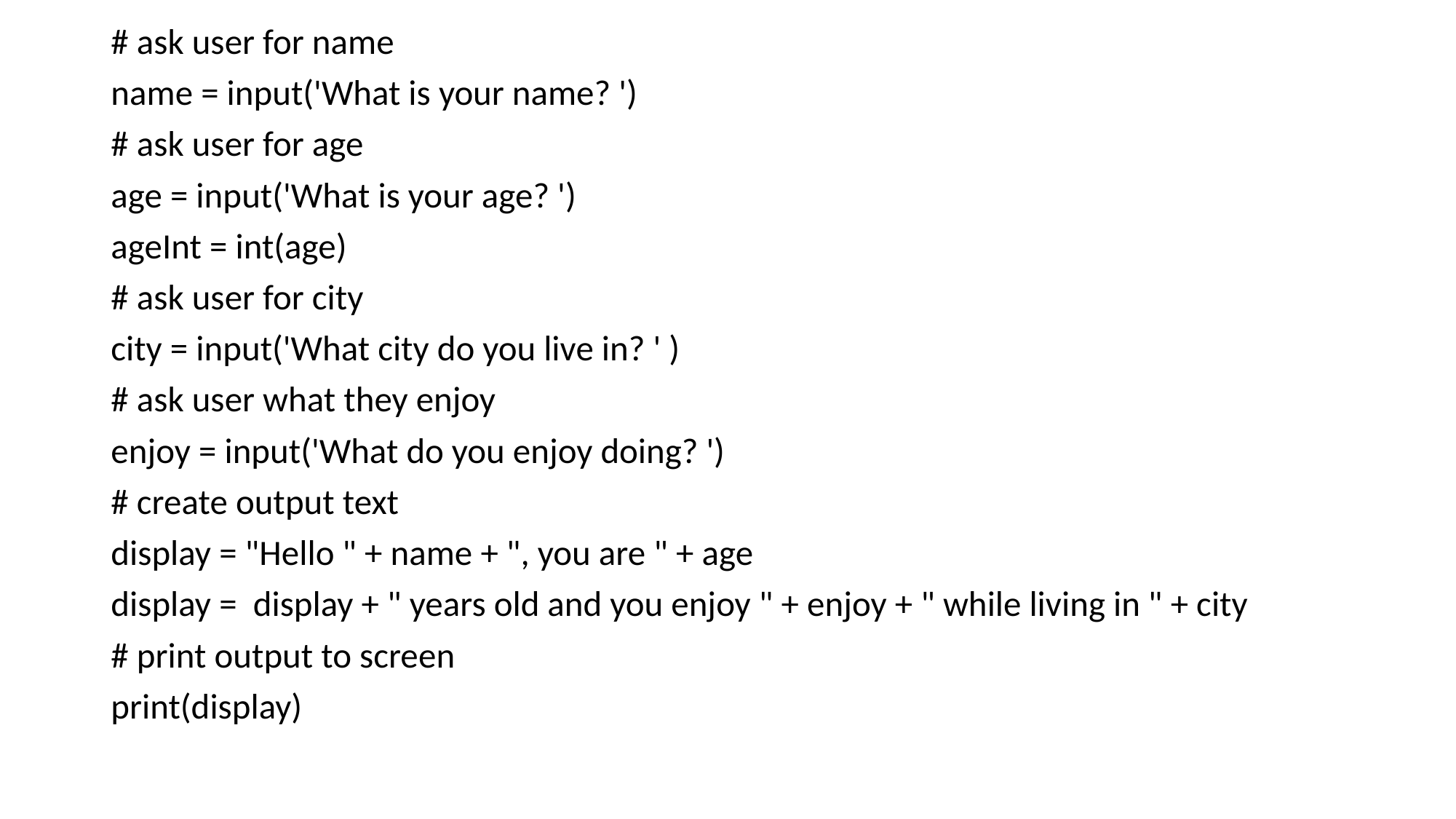

# ask user for name
name = input('What is your name? ')
# ask user for age
age = input('What is your age? ')
ageInt = int(age)
# ask user for city
city = input('What city do you live in? ' )
# ask user what they enjoy
enjoy = input('What do you enjoy doing? ')
# create output text
display = "Hello " + name + ", you are " + age
display =  display + " years old and you enjoy " + enjoy + " while living in " + city
# print output to screen
print(display)